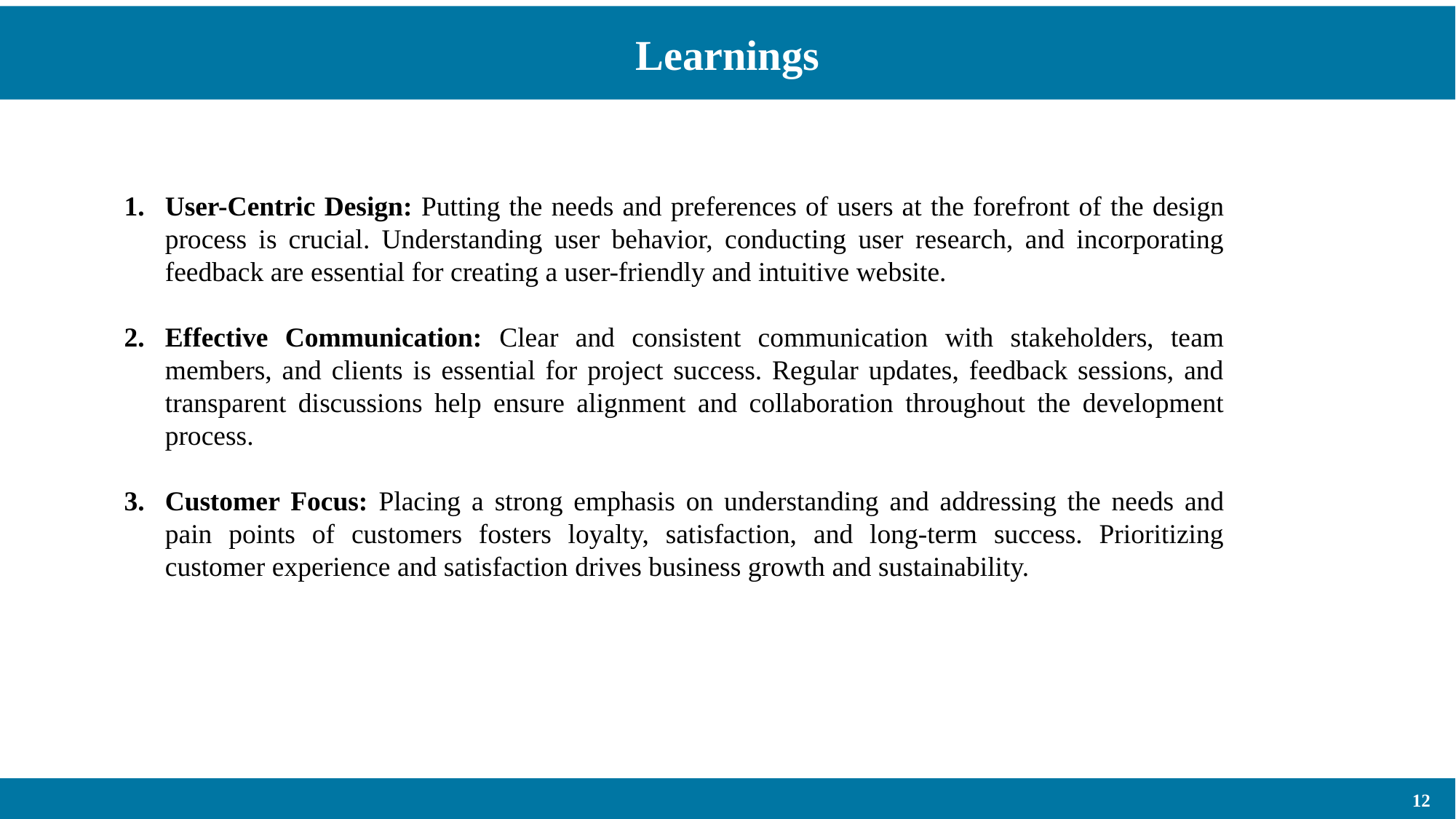

Learnings

User-Centric Design: Putting the needs and preferences of users at the forefront of the design process is crucial. Understanding user behavior, conducting user research, and incorporating feedback are essential for creating a user-friendly and intuitive website.

Effective Communication: Clear and consistent communication with stakeholders, team members, and clients is essential for project success. Regular updates, feedback sessions, and transparent discussions help ensure alignment and collaboration throughout the development process.

Customer Focus: Placing a strong emphasis on understanding and addressing the needs and pain points of customers fosters loyalty, satisfaction, and long-term success. Prioritizing customer experience and satisfaction drives business growth and sustainability.

12